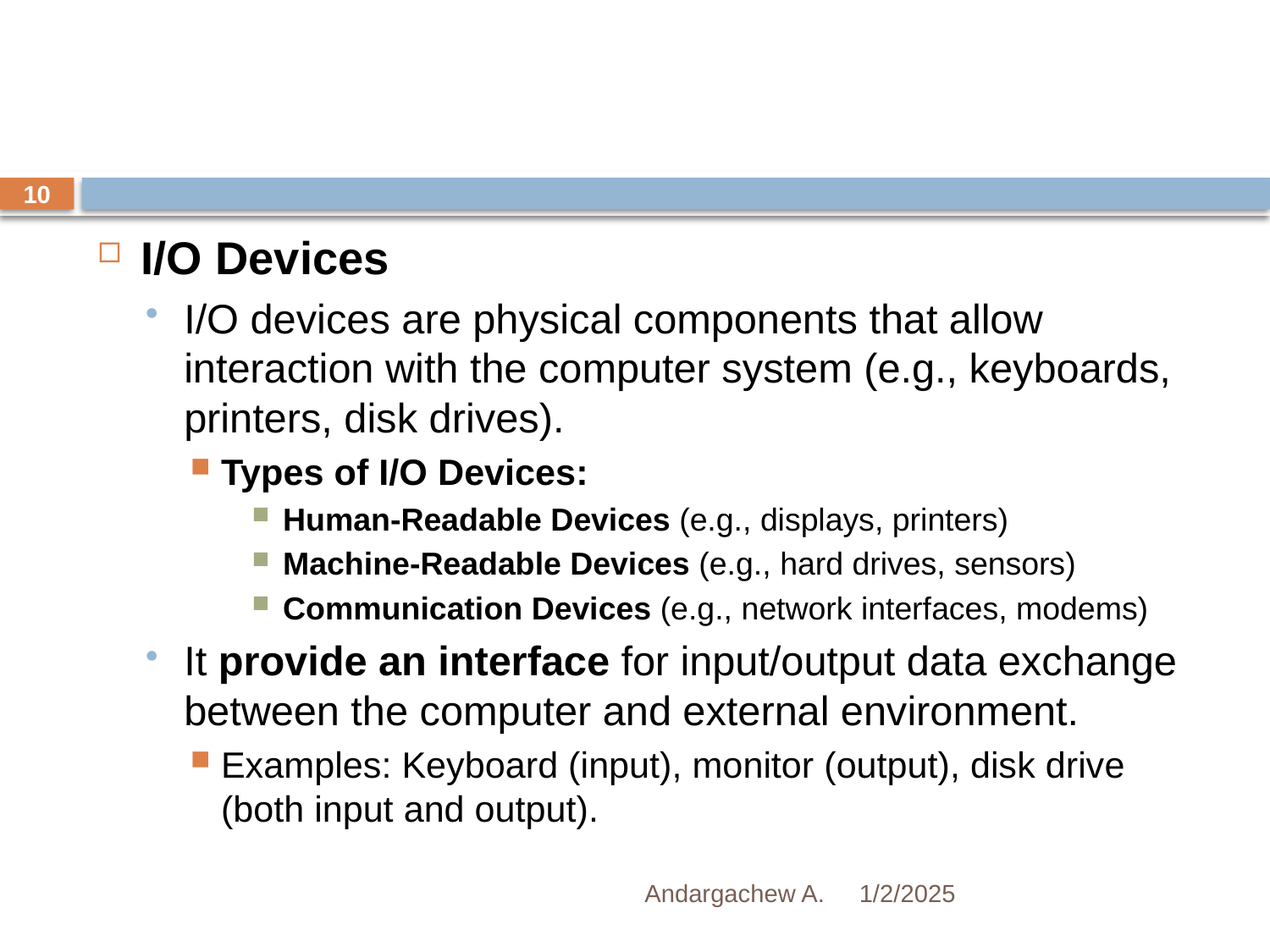

#
10
I/O Devices
I/O devices are physical components that allow interaction with the computer system (e.g., keyboards, printers, disk drives).
Types of I/O Devices:
Human-Readable Devices (e.g., displays, printers)
Machine-Readable Devices (e.g., hard drives, sensors)
Communication Devices (e.g., network interfaces, modems)
It provide an interface for input/output data exchange between the computer and external environment.
Examples: Keyboard (input), monitor (output), disk drive (both input and output).
Andargachew A.
1/2/2025